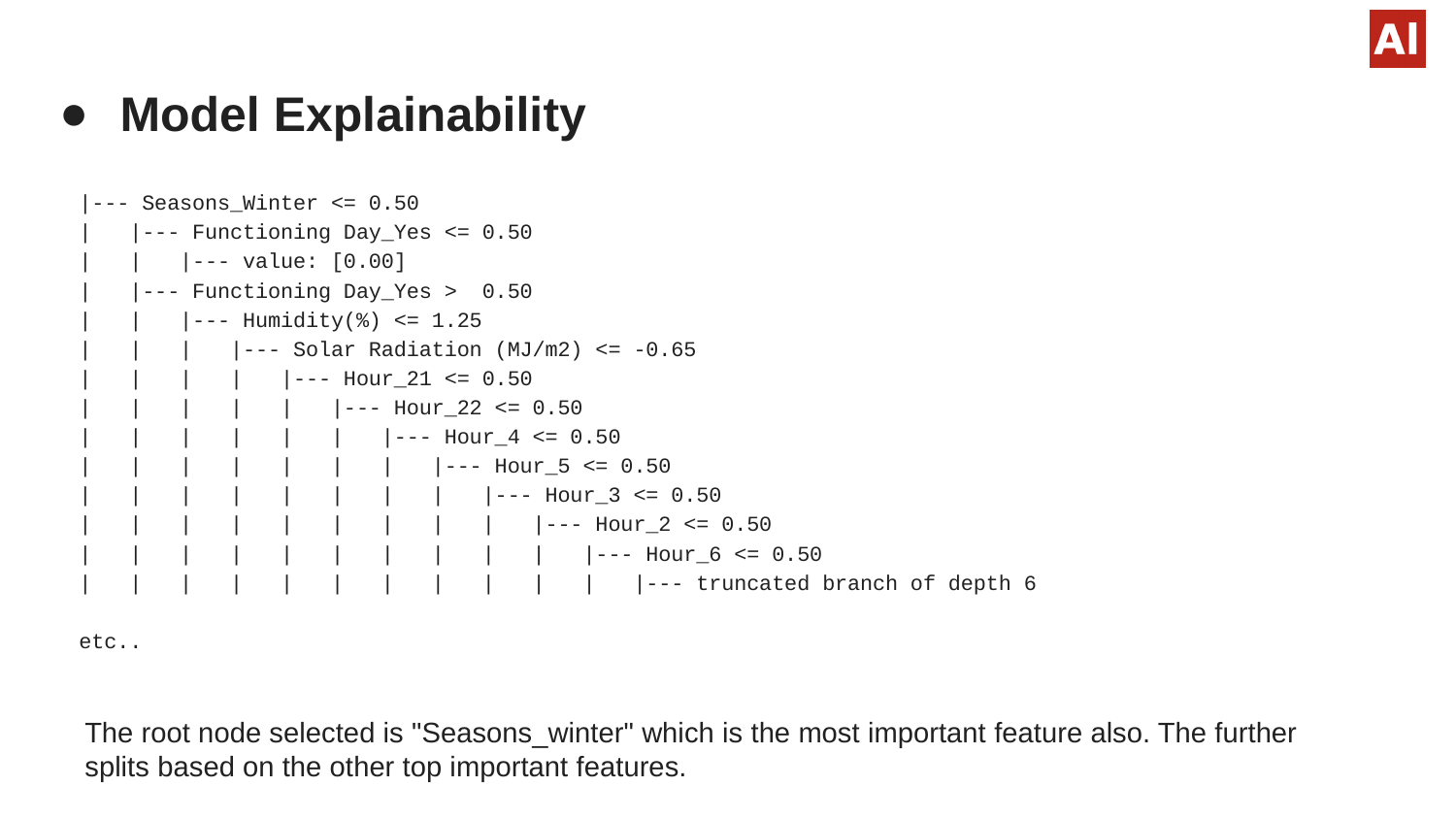

# Model Explainability
|--- Seasons_Winter <= 0.50
|   |--- Functioning Day_Yes <= 0.50
|   |   |--- value: [0.00]
|   |--- Functioning Day_Yes >  0.50
|   |   |--- Humidity(%) <= 1.25
|   |   |   |--- Solar Radiation (MJ/m2) <= -0.65
|   |   |   |   |--- Hour_21 <= 0.50
|   |   |   |   |   |--- Hour_22 <= 0.50
|   |   |   |   |   |   |--- Hour_4 <= 0.50
|   |   |   |   |   |   |   |--- Hour_5 <= 0.50
|   |   |   |   |   |   |   |   |--- Hour_3 <= 0.50
|   |   |   |   |   |   |   |   |   |--- Hour_2 <= 0.50
|   |   |   |   |   |   |   |   |   |   |--- Hour_6 <= 0.50
|   |   |   |   |   |   |   |   |   |   |   |--- truncated branch of depth 6

etc..
The root node selected is "Seasons_winter" which is the most important feature also. The further splits based on the other top important features.